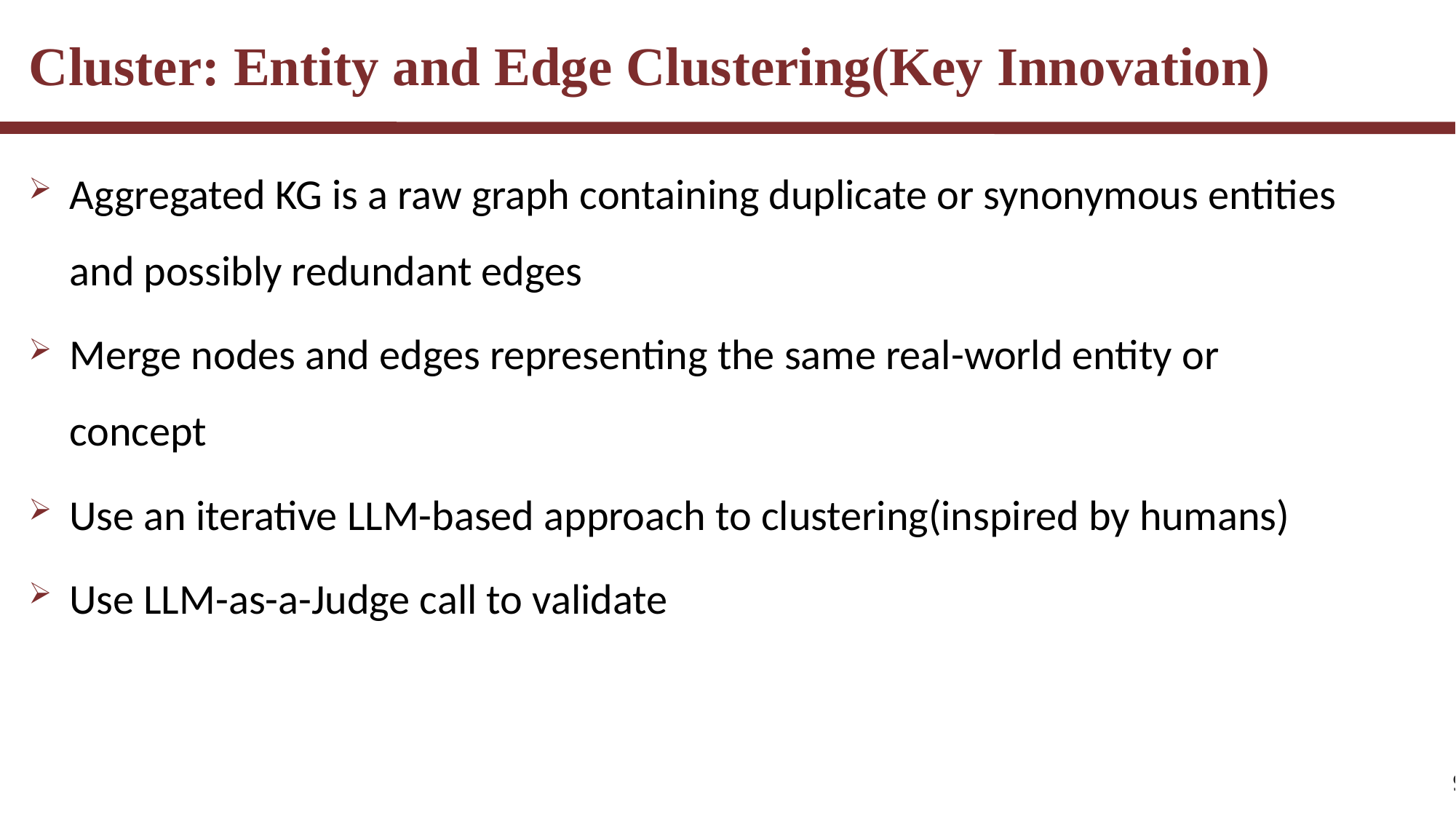

Cluster: Entity and Edge Clustering(Key Innovation)
Aggregated KG is a raw graph containing duplicate or synonymous entities and possibly redundant edges
Merge nodes and edges representing the same real-world entity or concept
Use an iterative LLM-based approach to clustering(inspired by humans)
Use LLM-as-a-Judge call to validate
9